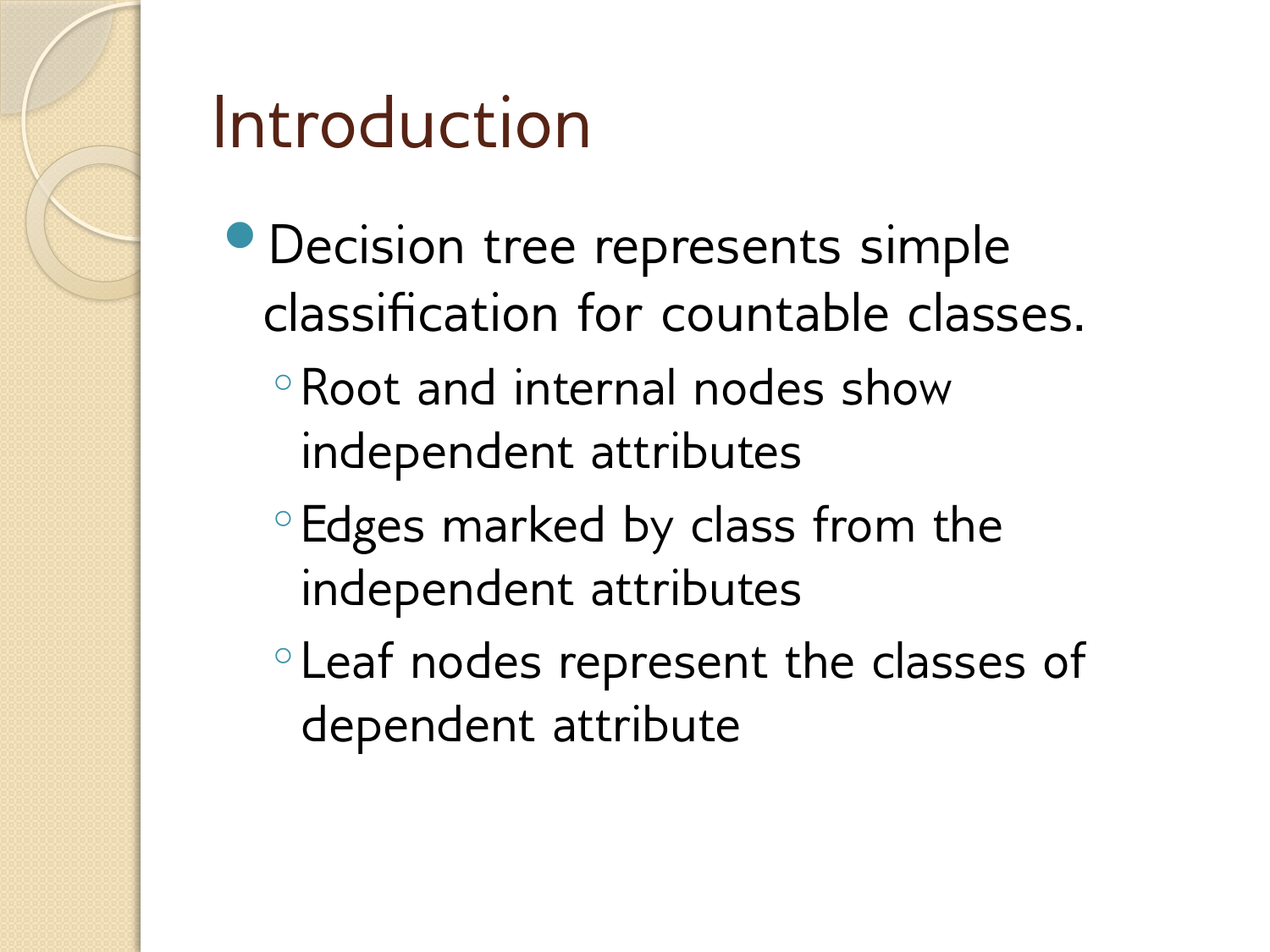

# Introduction
Decision tree represents simple classification for countable classes.
Root and internal nodes show independent attributes
Edges marked by class from the independent attributes
Leaf nodes represent the classes of dependent attribute